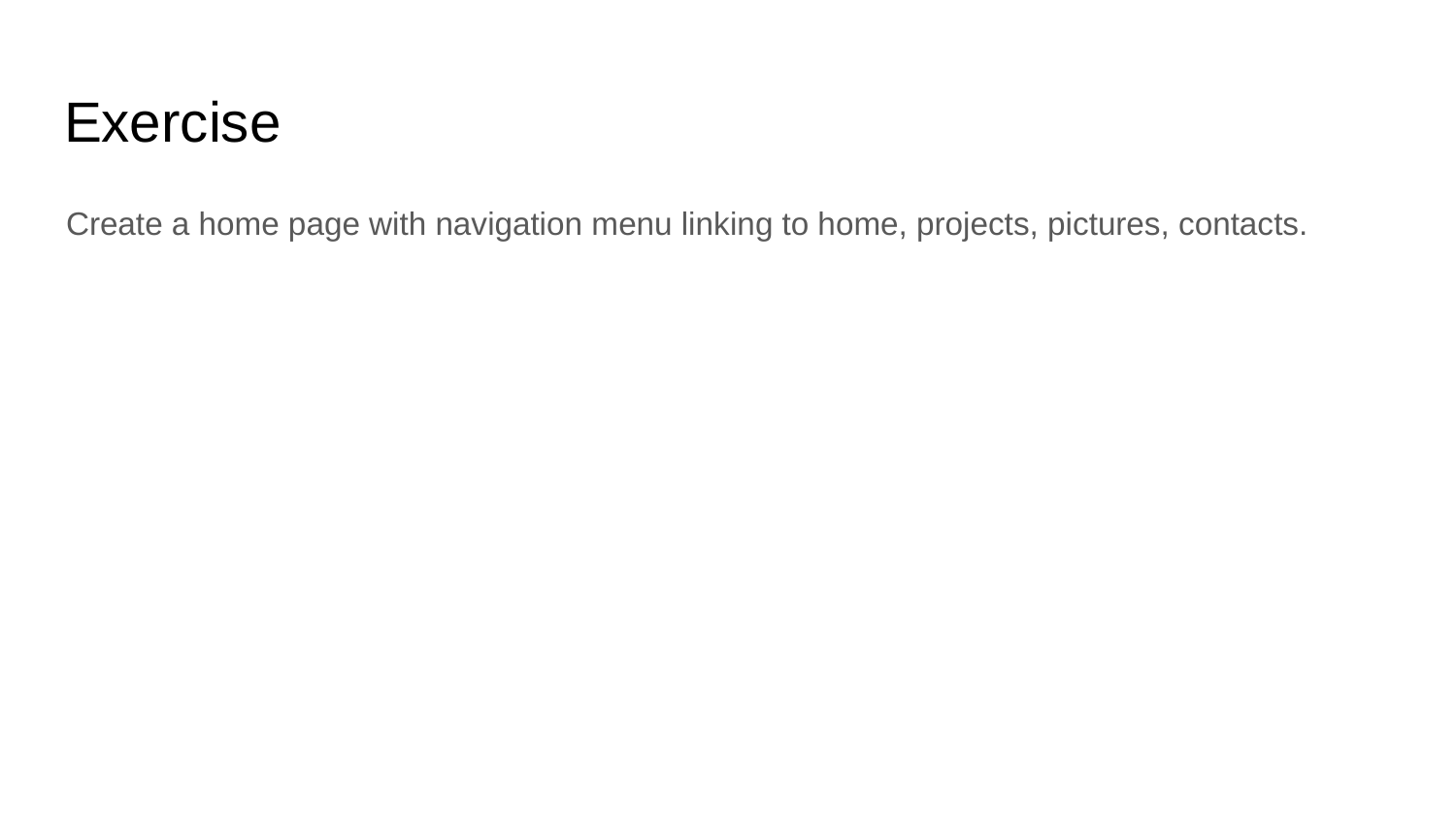

# Exercise
Create a home page with navigation menu linking to home, projects, pictures, contacts.